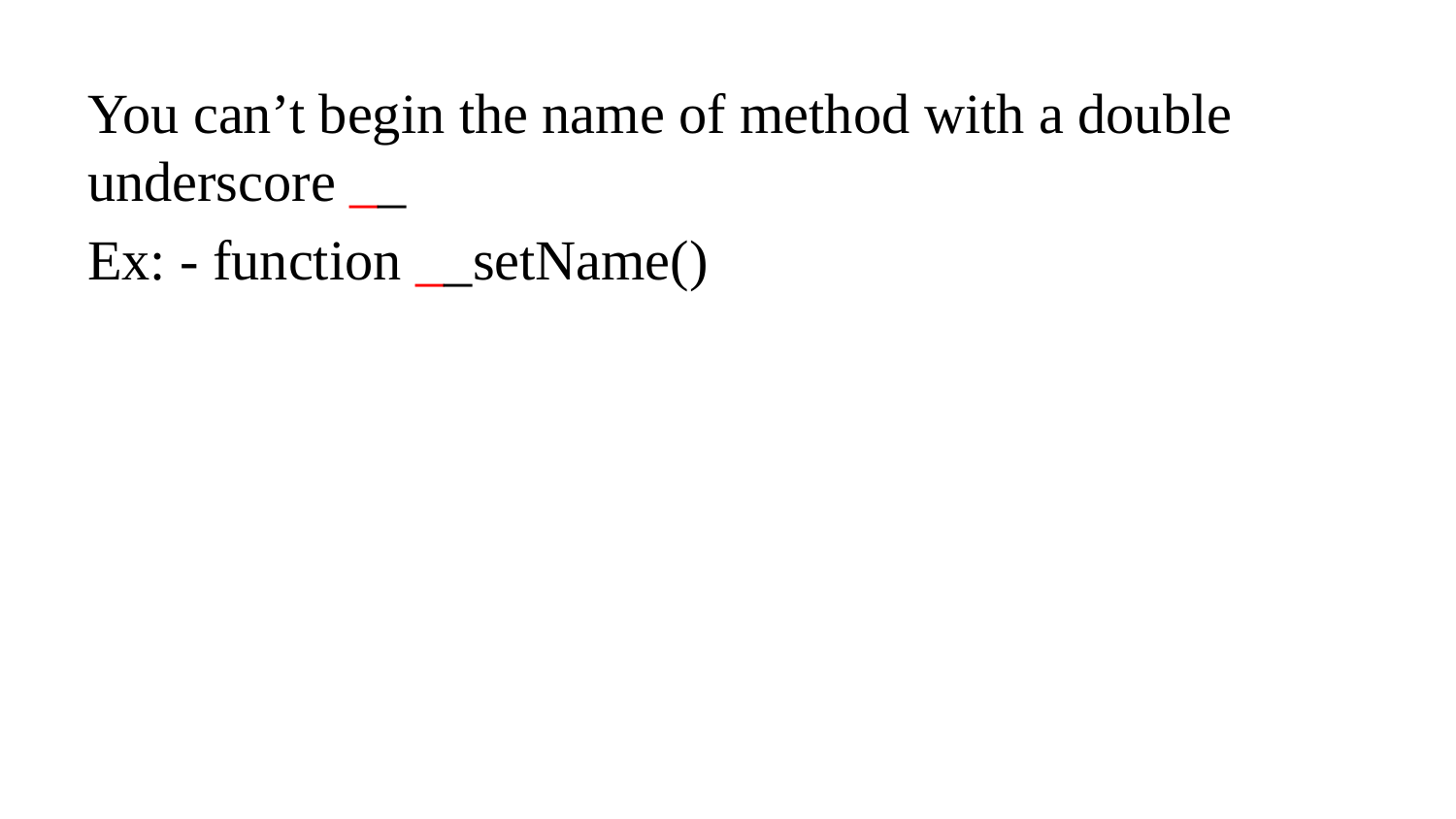

You can’t begin the name of method with a double underscore __
Ex: - function __setName()